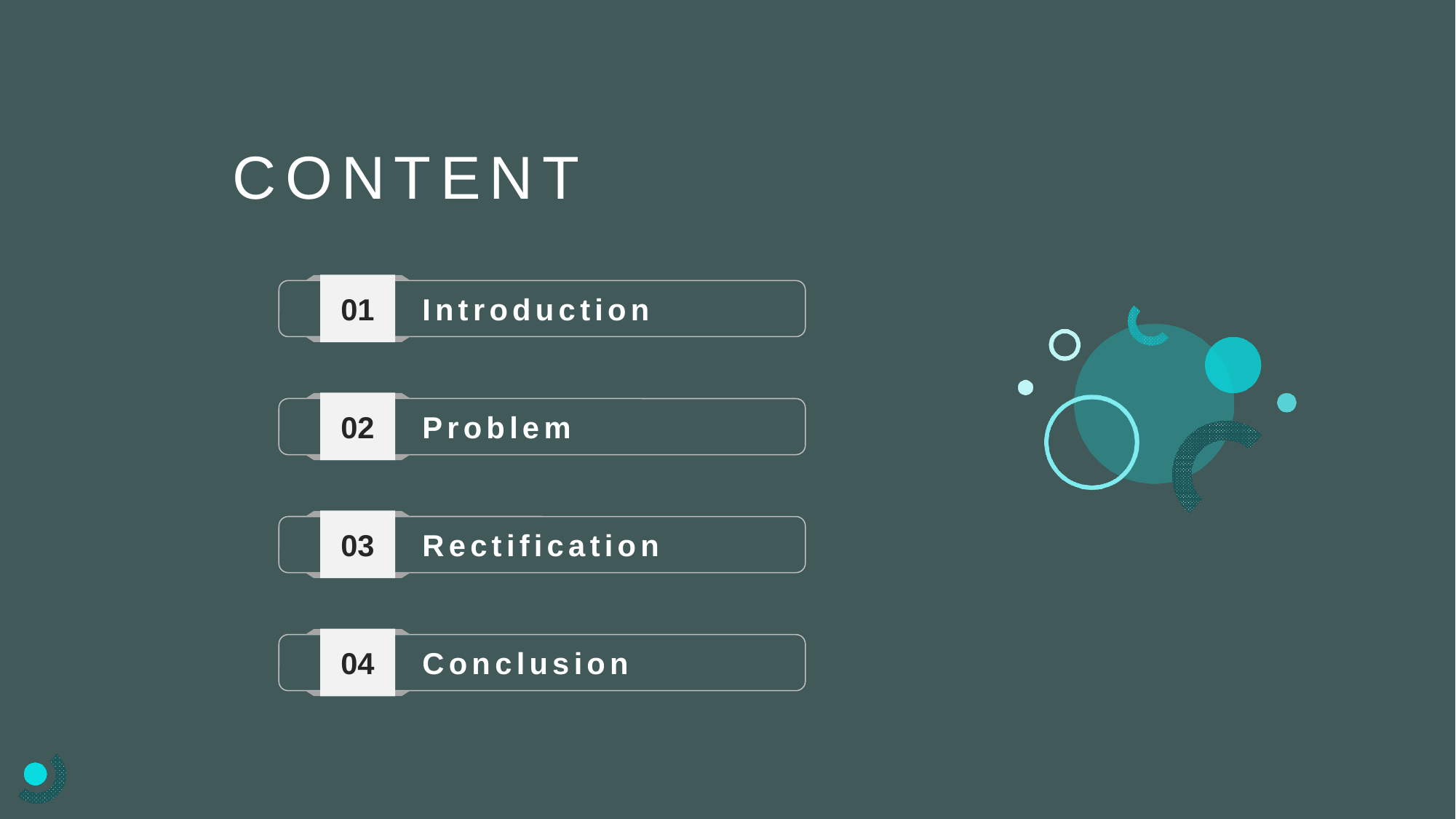

CONTENT
01

Introduction

02

Problem

03

Rectification

04

Conclusion